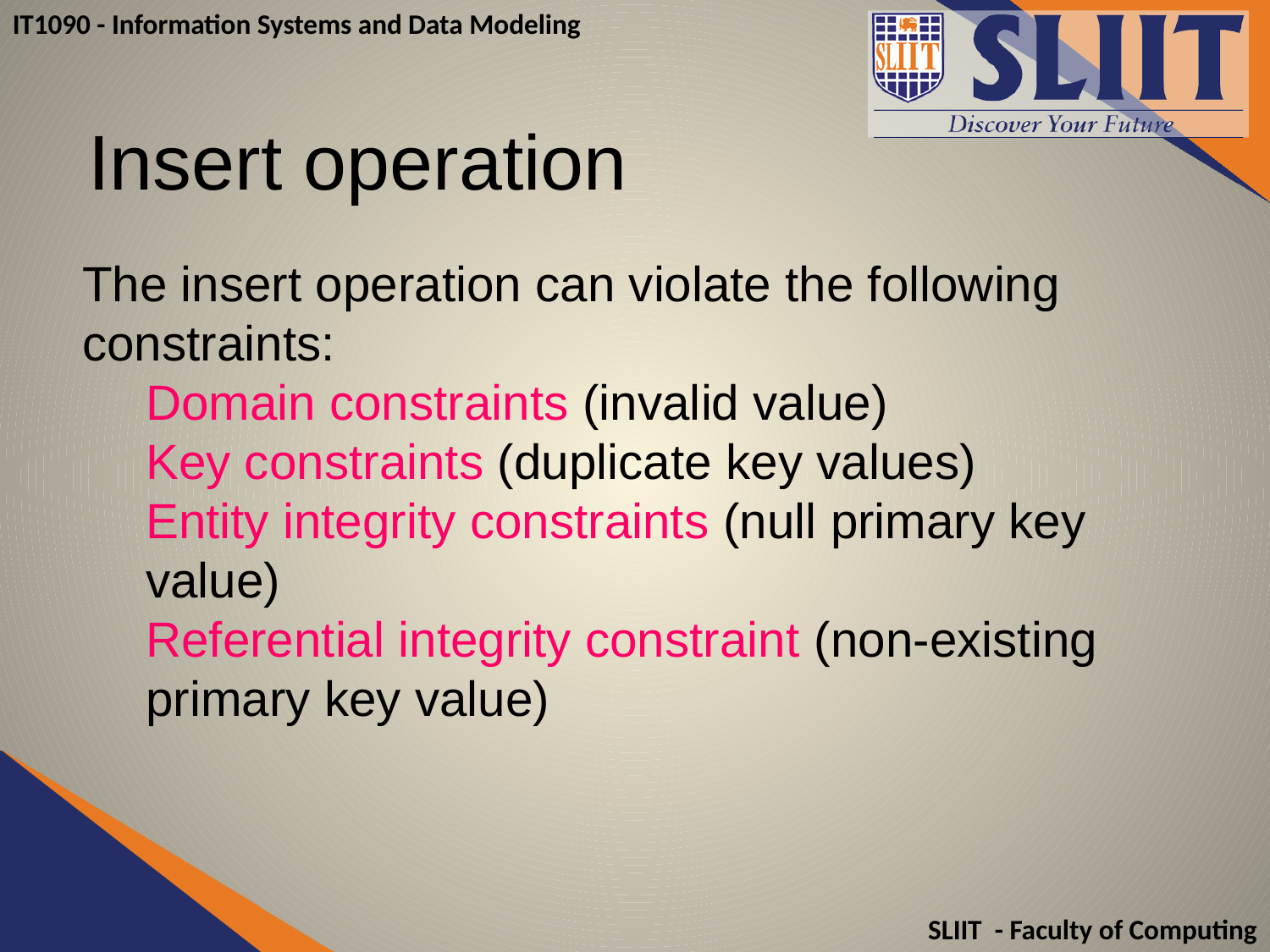

# Insert operation
The insert operation can violate the following constraints:
Domain constraints (invalid value)
Key constraints (duplicate key values)
Entity integrity constraints (null primary key value)
Referential integrity constraint (non-existing primary key value)